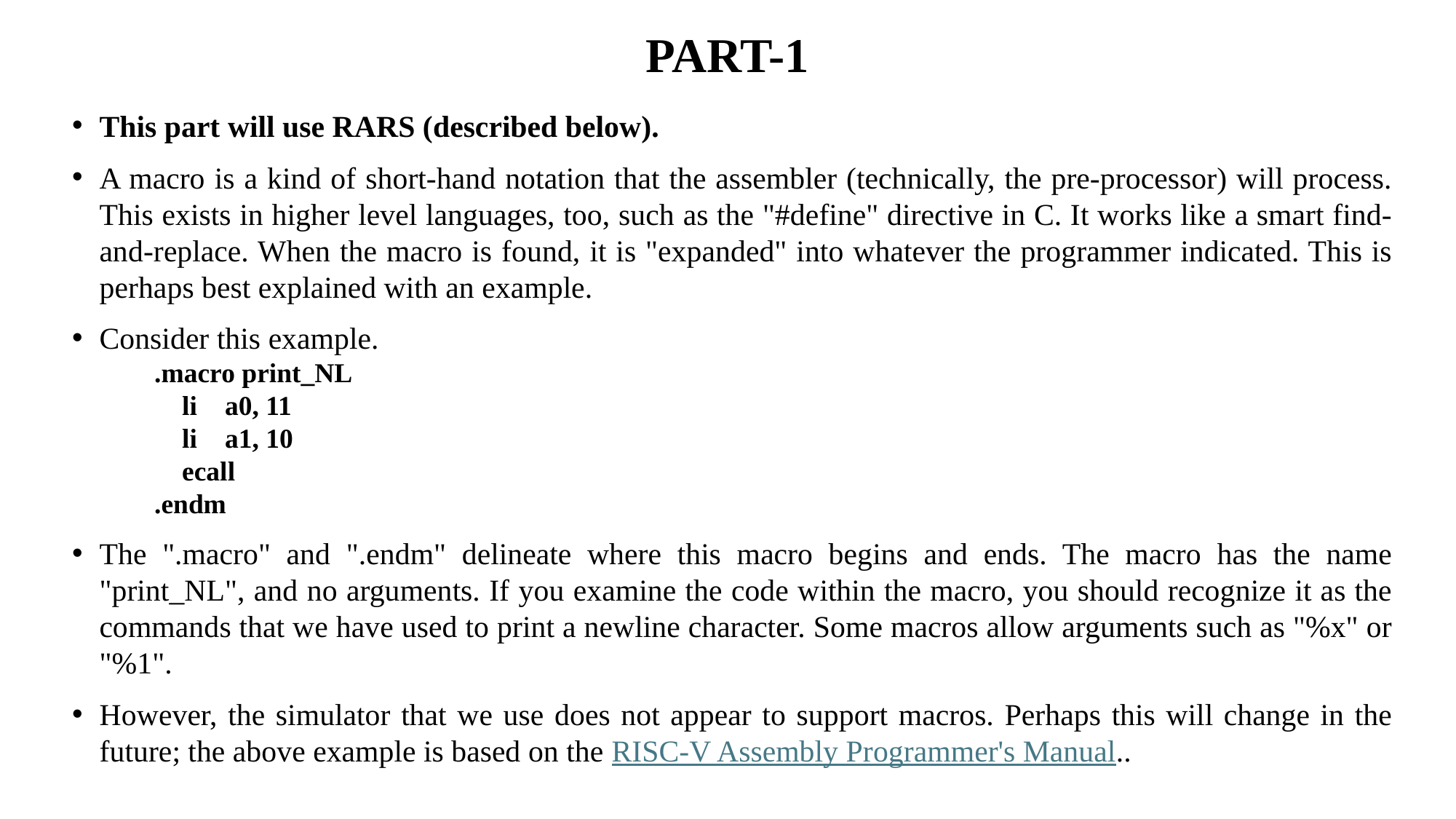

# PART-1
This part will use RARS (described below).
A macro is a kind of short-hand notation that the assembler (technically, the pre-processor) will process. This exists in higher level languages, too, such as the "#define" directive in C. It works like a smart find-and-replace. When the macro is found, it is "expanded" into whatever the programmer indicated. This is perhaps best explained with an example.
Consider this example.
    .macro print_NL
        li    a0, 11
        li    a1, 10
        ecall
    .endm
The ".macro" and ".endm" delineate where this macro begins and ends. The macro has the name "print_NL", and no arguments. If you examine the code within the macro, you should recognize it as the commands that we have used to print a newline character. Some macros allow arguments such as "%x" or "%1".
However, the simulator that we use does not appear to support macros. Perhaps this will change in the future; the above example is based on the RISC-V Assembly Programmer's Manual..